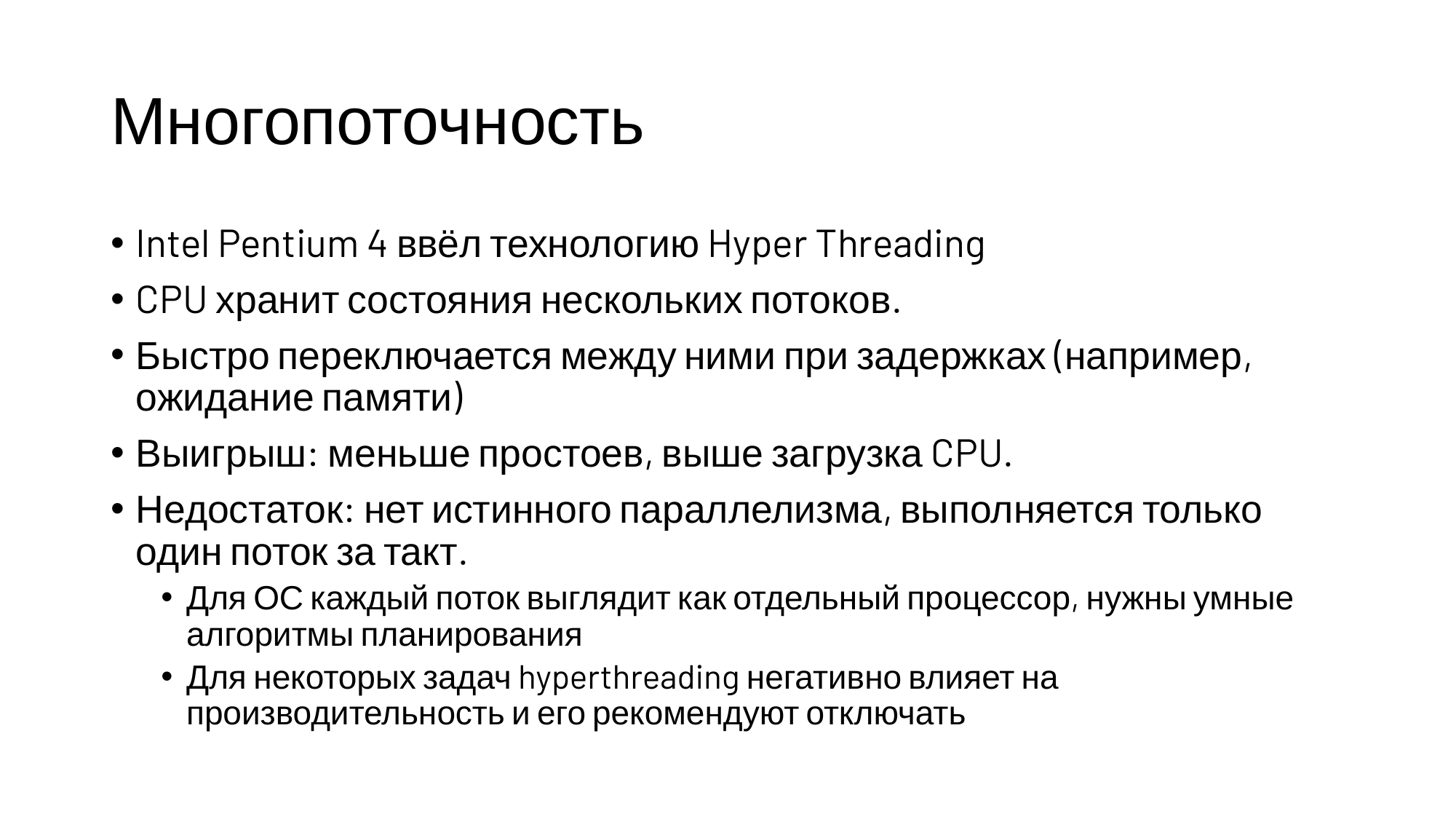

# Многопоточность
Intel Pentium 4 ввёл технологию Hyper Threading
CPU хранит состояния нескольких потоков.
Быстро переключается между ними при задержках (например, ожидание памяти)
Выигрыш: меньше простоев, выше загрузка CPU.
Недостаток: нет истинного параллелизма, выполняется только один поток за такт.
Для ОС каждый поток выглядит как отдельный процессор, нужны умные алгоритмы планирования
Для некоторых задач hyperthreading негативно влияет на производительность и его рекомендуют отключать